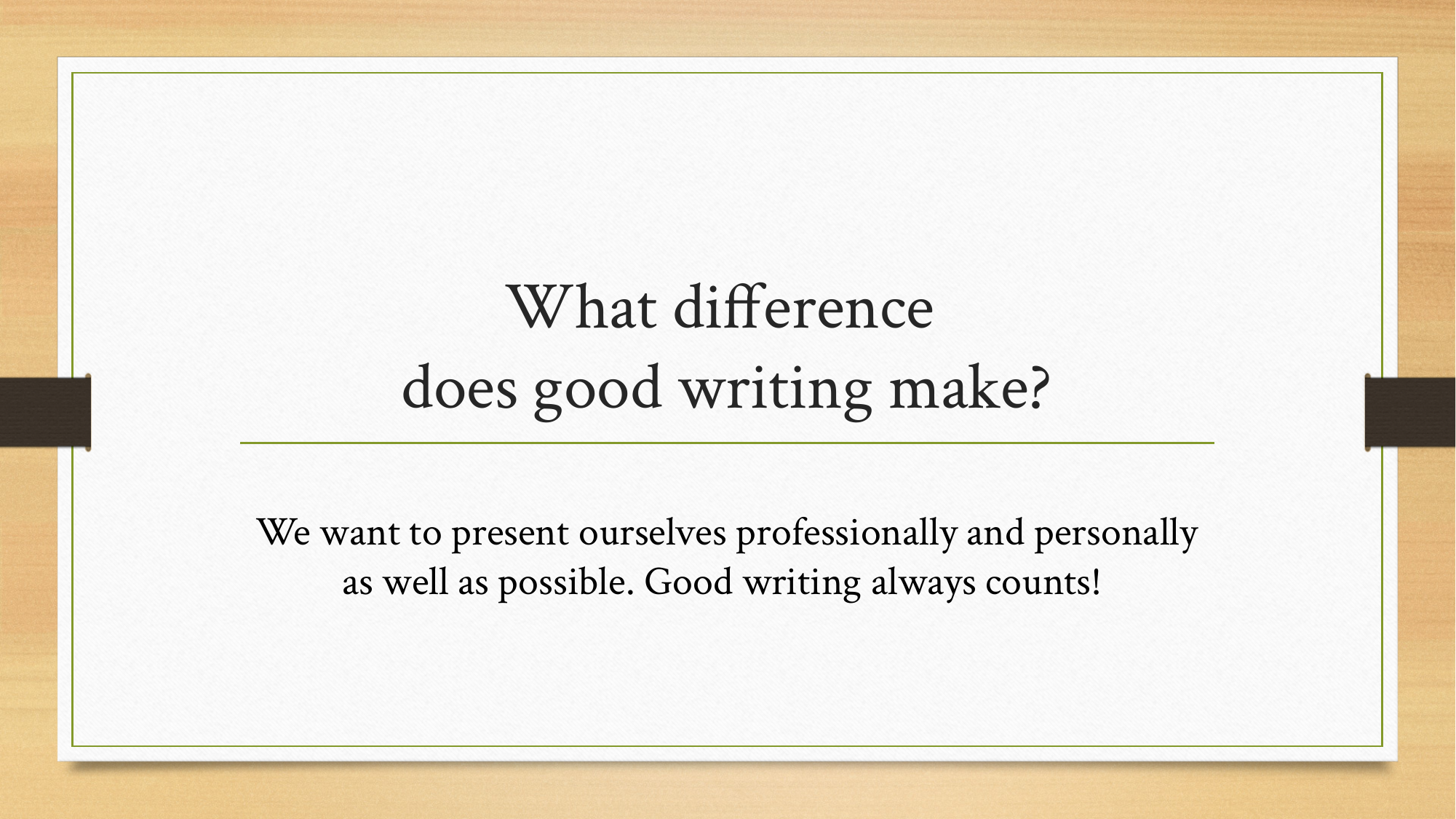

# What difference does good writing make?

We want to present ourselves professionally and personally as well as possible. Good writing always counts!